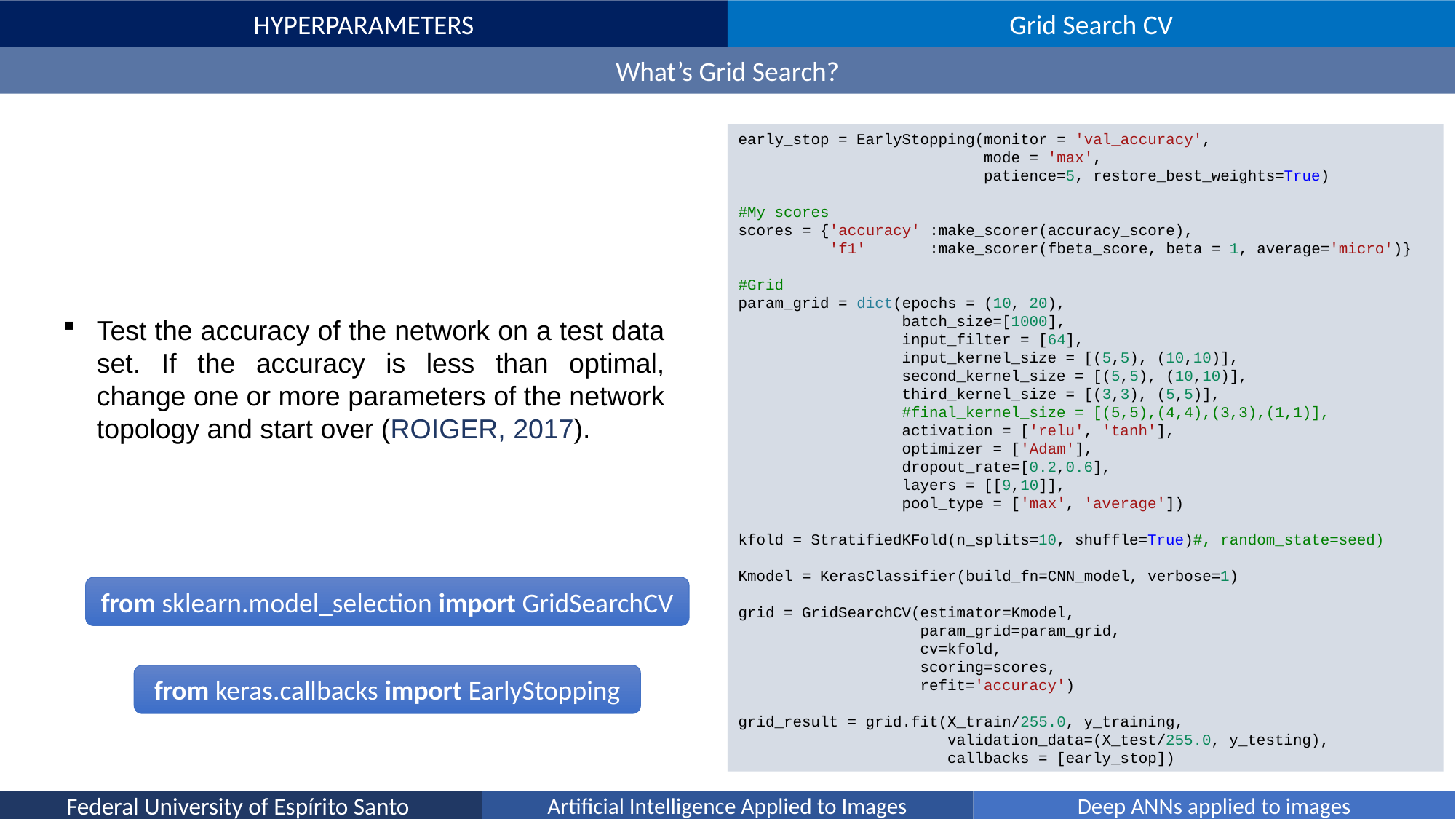

HYPERPARAMETERS
Grid Search CV
What’s Grid Search?
early_stop = EarlyStopping(monitor = 'val_accuracy',
                           mode = 'max',
                           patience=5, restore_best_weights=True)

#My scores
scores = {'accuracy' :make_scorer(accuracy_score),
          'f1'       :make_scorer(fbeta_score, beta = 1, average='micro')}
#Grid
param_grid = dict(epochs = (10, 20),
                  batch_size=[1000],
                  input_filter = [64],
                  input_kernel_size = [(5,5), (10,10)],
                  second_kernel_size = [(5,5), (10,10)],
                  third_kernel_size = [(3,3), (5,5)],
                  #final_kernel_size = [(5,5),(4,4),(3,3),(1,1)],
                  activation = ['relu', 'tanh'],
                  optimizer = ['Adam'],
                  dropout_rate=[0.2,0.6],
                  layers = [[9,10]],
                  pool_type = ['max', 'average'])
kfold = StratifiedKFold(n_splits=10, shuffle=True)#, random_state=seed)
Kmodel = KerasClassifier(build_fn=CNN_model, verbose=1)
grid = GridSearchCV(estimator=Kmodel,
                    param_grid=param_grid,
                    cv=kfold,
                    scoring=scores,
                    refit='accuracy')
grid_result = grid.fit(X_train/255.0, y_training,
                       validation_data=(X_test/255.0, y_testing),
                       callbacks = [early_stop])
Test the accuracy of the network on a test data set. If the accuracy is less than optimal, change one or more parameters of the network topology and start over (ROIGER, 2017).
from sklearn.model_selection import GridSearchCV
from keras.callbacks import EarlyStopping
Federal University of Espírito Santo
Artificial Intelligence Applied to Images
Deep ANNs applied to images